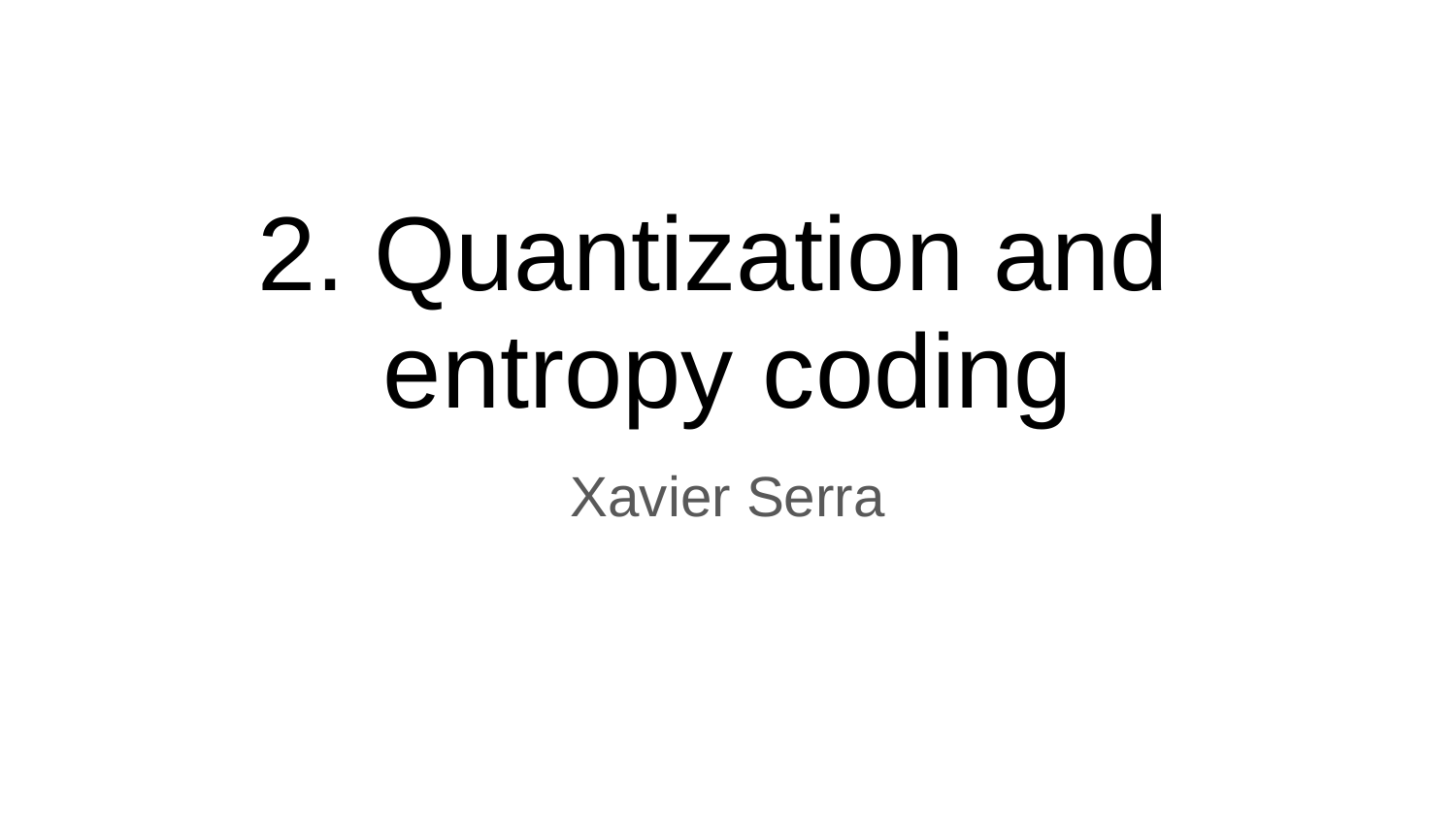

# 2. Quantization and entropy coding
Xavier Serra